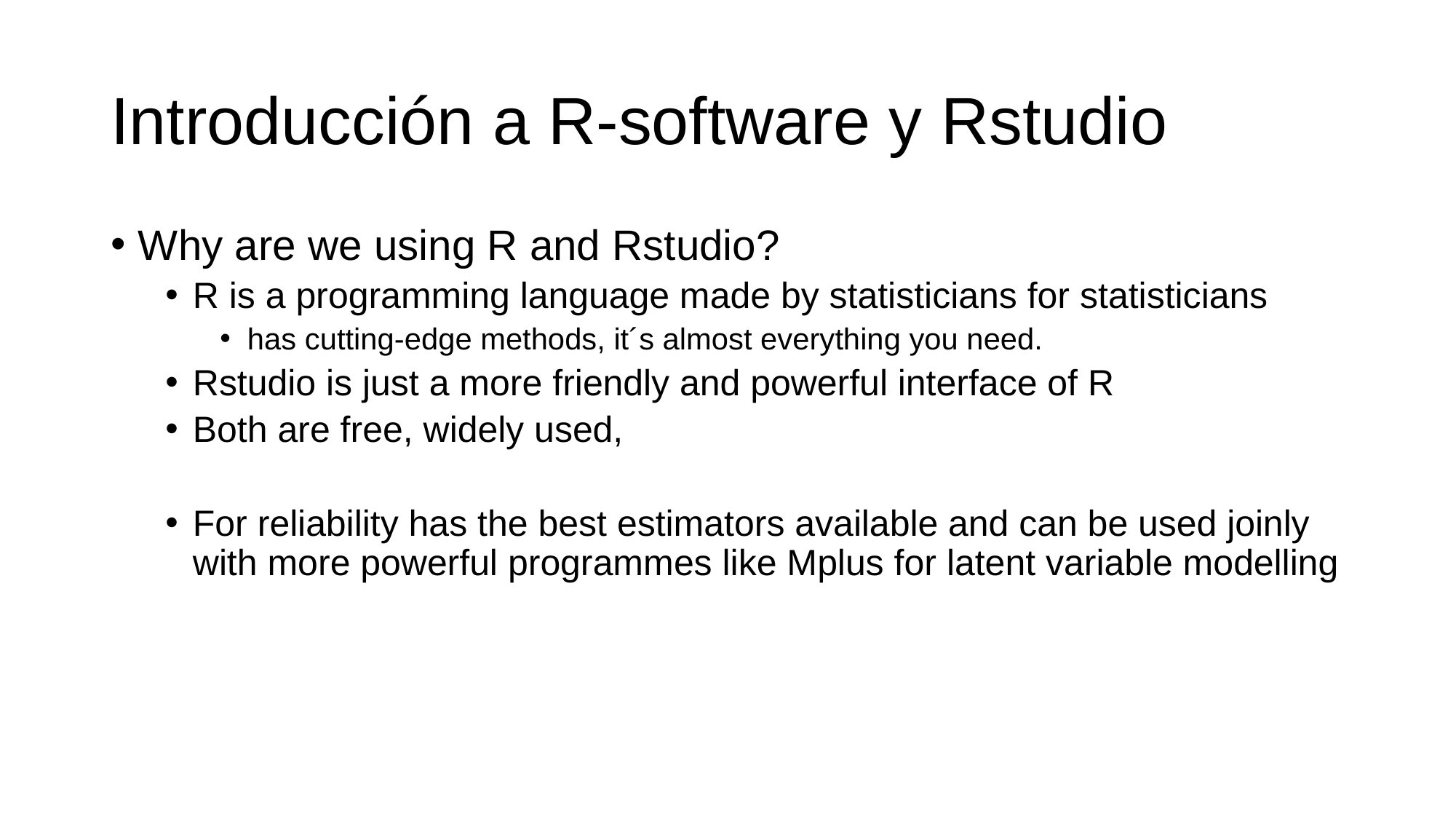

# Introducción a R-software y Rstudio
Why are we using R and Rstudio?
R is a programming language made by statisticians for statisticians
has cutting-edge methods, it´s almost everything you need.
Rstudio is just a more friendly and powerful interface of R
Both are free, widely used,

For reliability has the best estimators available and can be used joinly with more powerful programmes like Mplus for latent variable modelling